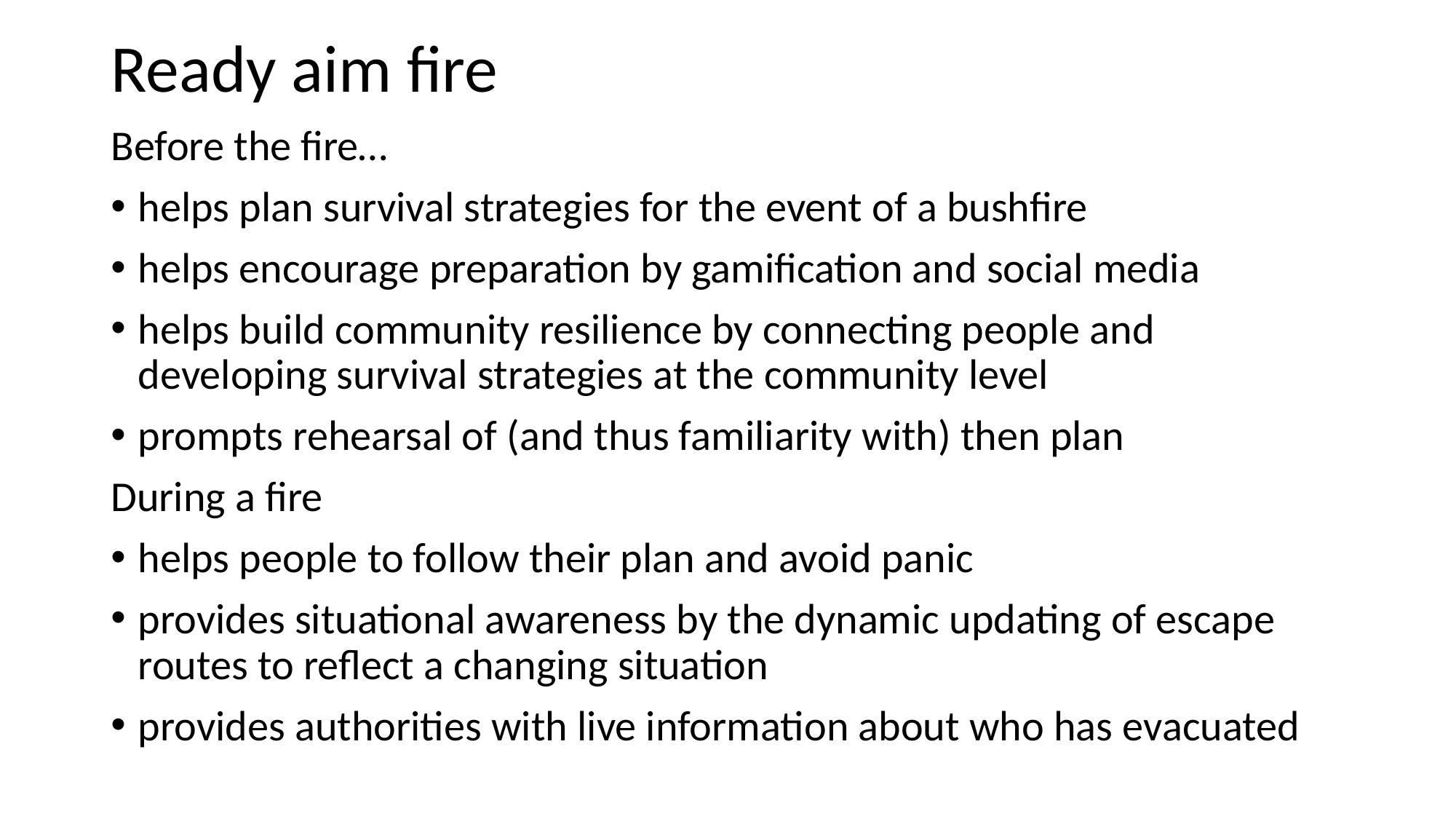

# Ready aim fire
Before the fire…
helps plan survival strategies for the event of a bushfire
helps encourage preparation by gamification and social media
helps build community resilience by connecting people and developing survival strategies at the community level
prompts rehearsal of (and thus familiarity with) then plan
During a fire
helps people to follow their plan and avoid panic
provides situational awareness by the dynamic updating of escape routes to reflect a changing situation
provides authorities with live information about who has evacuated